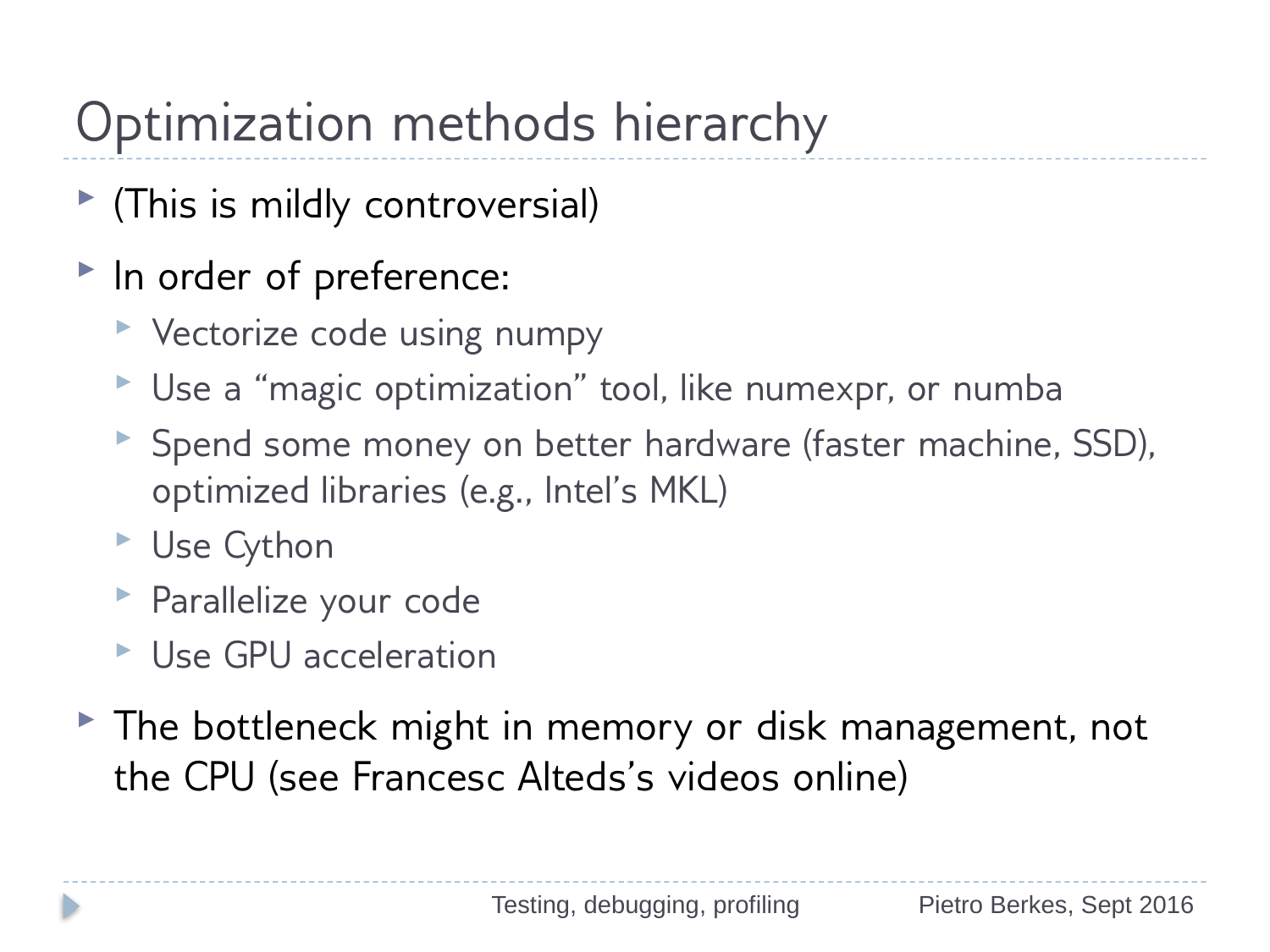

# Optimization methods hierarchy
(This is mildly controversial)
In order of preference:
Vectorize code using numpy
Use a “magic optimization” tool, like numexpr, or numba
Spend some money on better hardware (faster machine, SSD), optimized libraries (e.g., Intel’s MKL)
Use Cython
Parallelize your code
Use GPU acceleration
The bottleneck might in memory or disk management, not the CPU (see Francesc Alteds’s videos online)
Testing, debugging, profiling
Pietro Berkes, Sept 2016